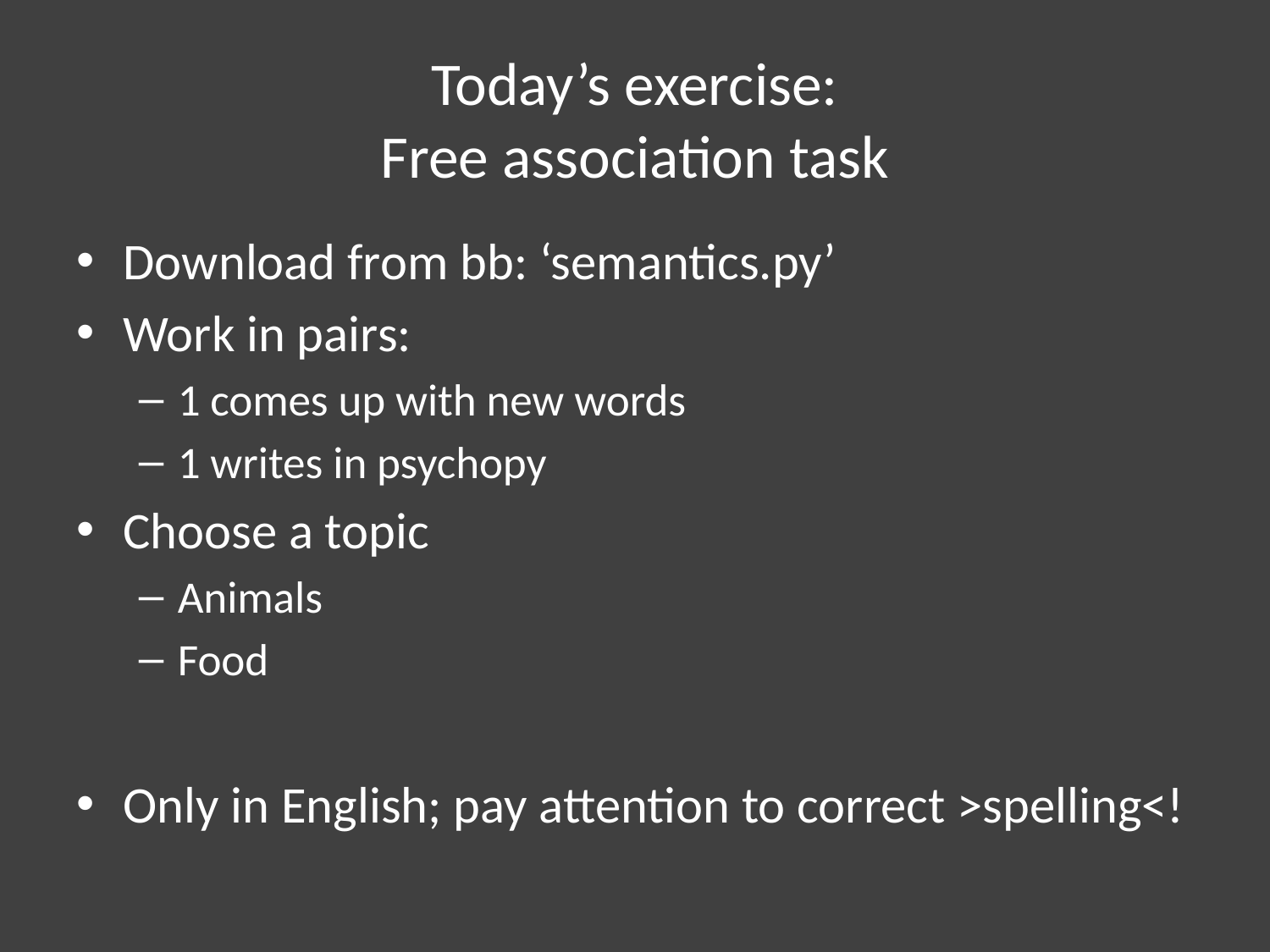

# Today’s exercise: Free association task
Download from bb: ‘semantics.py’
Work in pairs:
1 comes up with new words
1 writes in psychopy
Choose a topic
Animals
Food

Only in English; pay attention to correct >spelling<!